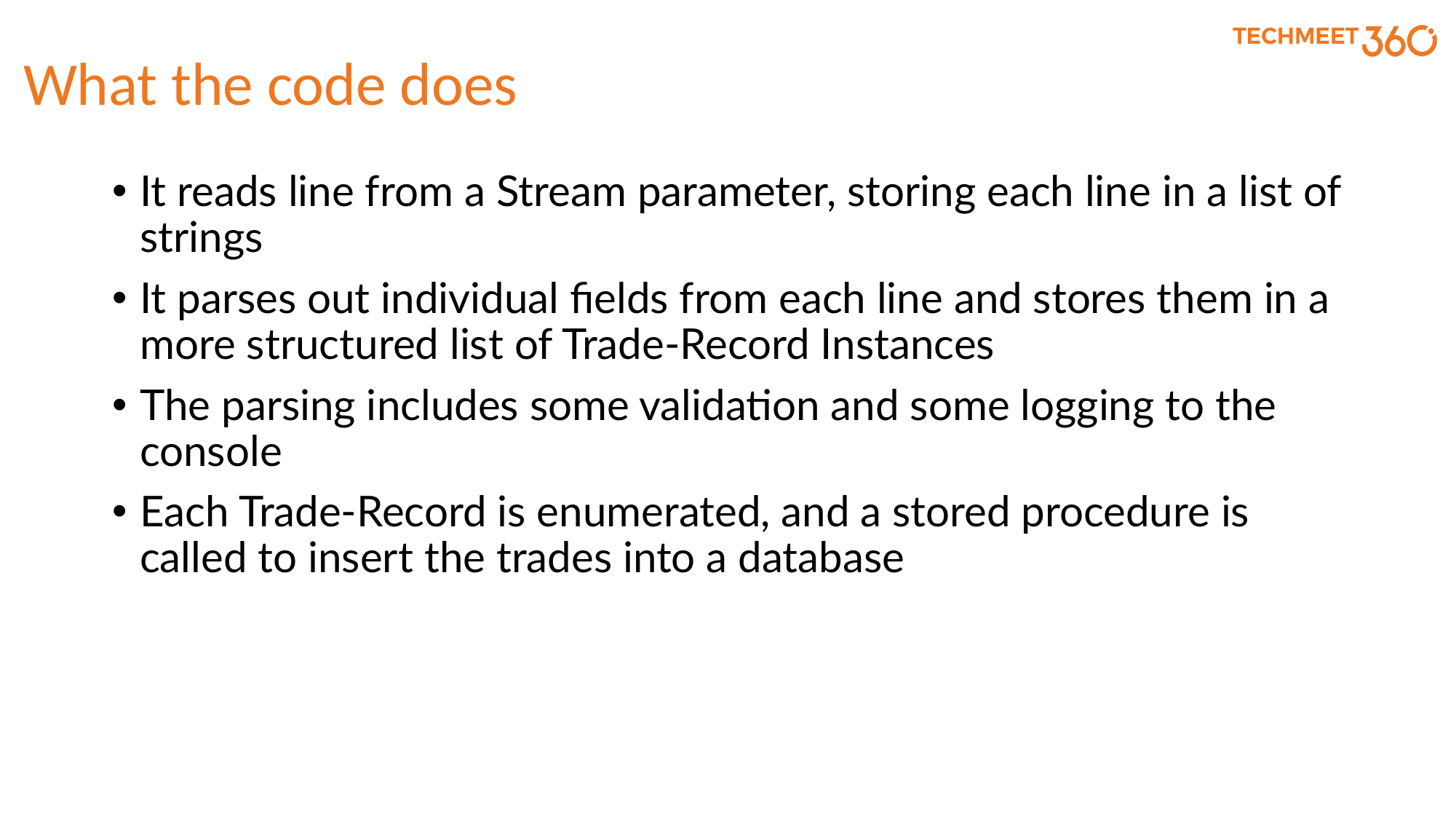

# What the code does
It reads line from a Stream parameter, storing each line in a list of strings
It parses out individual fields from each line and stores them in a more structured list of Trade-Record Instances
The parsing includes some validation and some logging to the console
Each Trade-Record is enumerated, and a stored procedure is called to insert the trades into a database